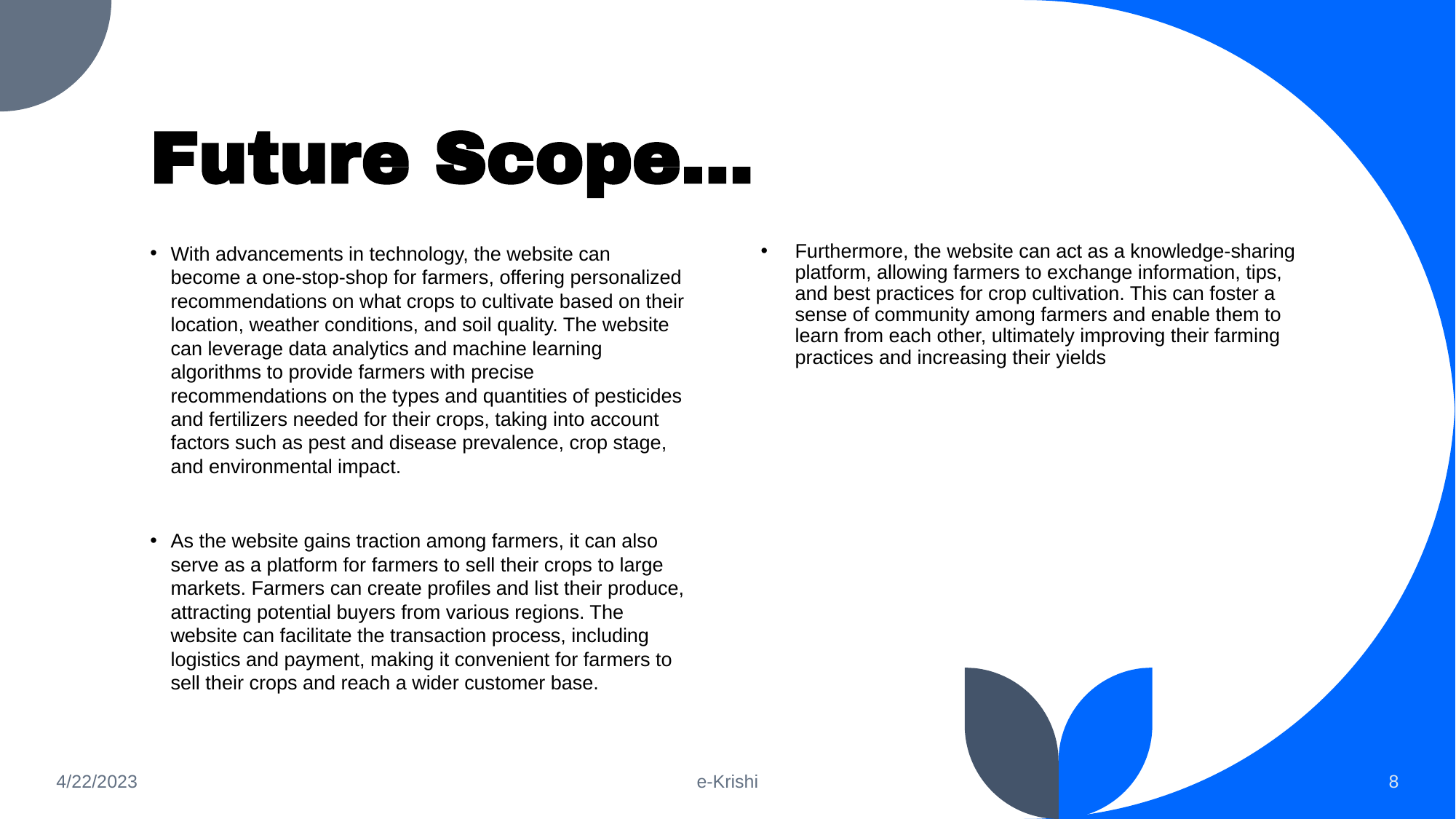

# Future Scope…
With advancements in technology, the website can become a one-stop-shop for farmers, offering personalized recommendations on what crops to cultivate based on their location, weather conditions, and soil quality. The website can leverage data analytics and machine learning algorithms to provide farmers with precise recommendations on the types and quantities of pesticides and fertilizers needed for their crops, taking into account factors such as pest and disease prevalence, crop stage, and environmental impact.
As the website gains traction among farmers, it can also serve as a platform for farmers to sell their crops to large markets. Farmers can create profiles and list their produce, attracting potential buyers from various regions. The website can facilitate the transaction process, including logistics and payment, making it convenient for farmers to sell their crops and reach a wider customer base.

Furthermore, the website can act as a knowledge-sharing platform, allowing farmers to exchange information, tips, and best practices for crop cultivation. This can foster a sense of community among farmers and enable them to learn from each other, ultimately improving their farming practices and increasing their yields

4/22/2023
e-Krishi
8